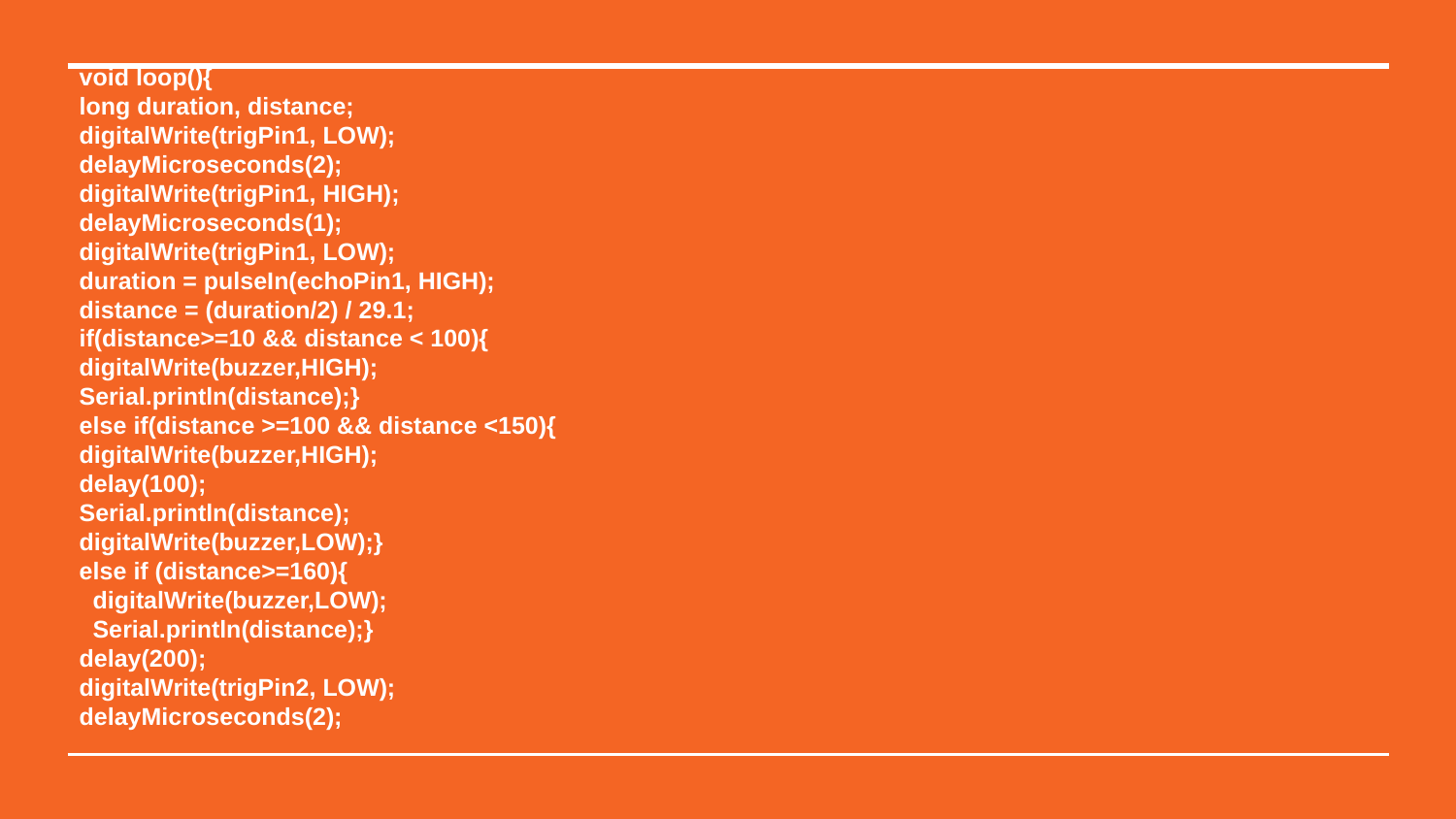

# void loop(){
long duration, distance;
digitalWrite(trigPin1, LOW);
delayMicroseconds(2);
digitalWrite(trigPin1, HIGH);
delayMicroseconds(1);
digitalWrite(trigPin1, LOW);
duration = pulseIn(echoPin1, HIGH);
distance = (duration/2) / 29.1;
if(distance>=10 && distance < 100){
digitalWrite(buzzer,HIGH);
Serial.println(distance);}
else if(distance >=100 && distance <150){
digitalWrite(buzzer,HIGH);
delay(100);
Serial.println(distance);
digitalWrite(buzzer,LOW);}
else if (distance>=160){
  digitalWrite(buzzer,LOW);
  Serial.println(distance);}
delay(200);
digitalWrite(trigPin2, LOW);
delayMicroseconds(2);